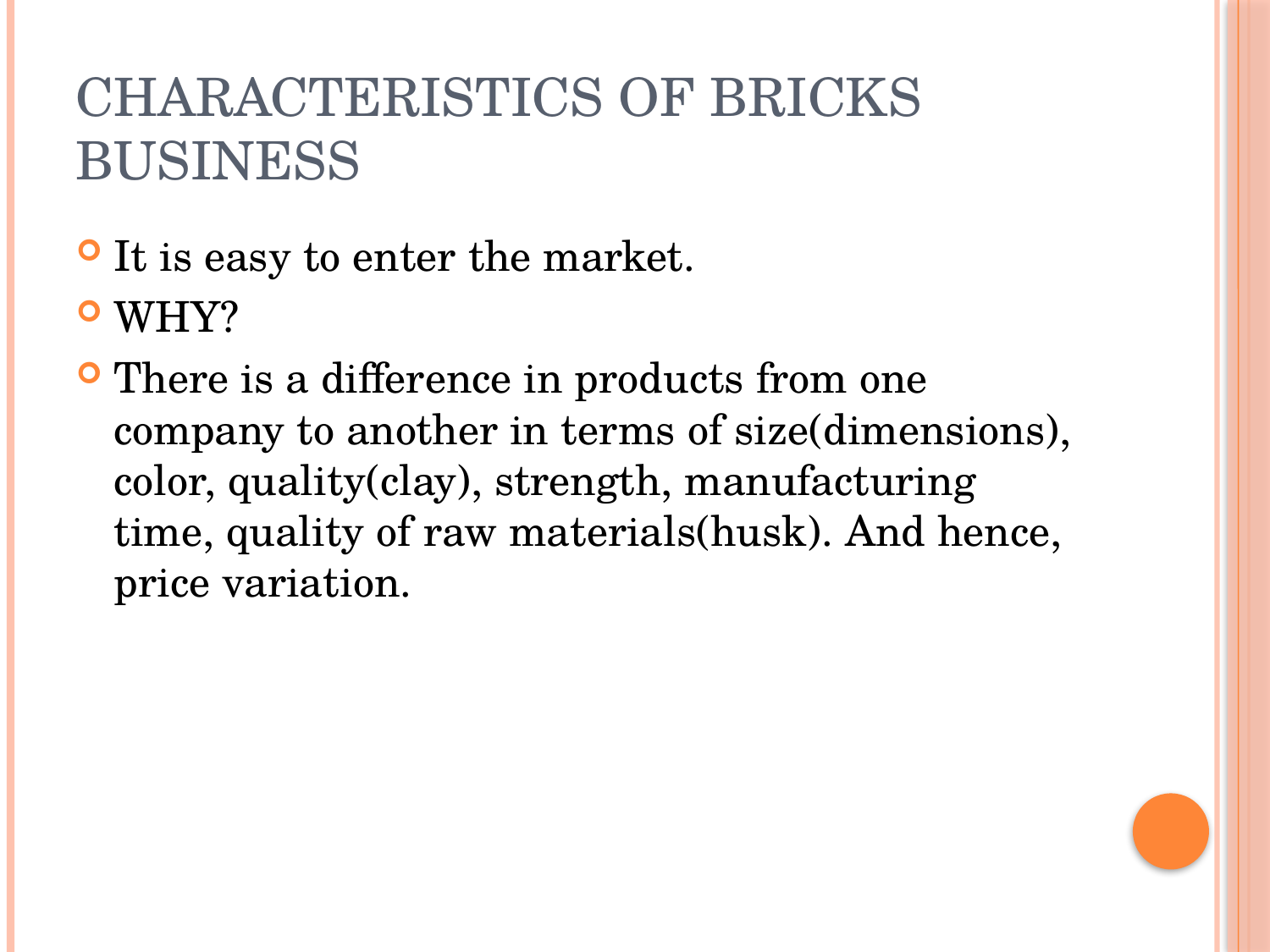

# Characteristics of Bricks Business
It is easy to enter the market.
WHY?
There is a difference in products from one company to another in terms of size(dimensions), color, quality(clay), strength, manufacturing time, quality of raw materials(husk). And hence, price variation.